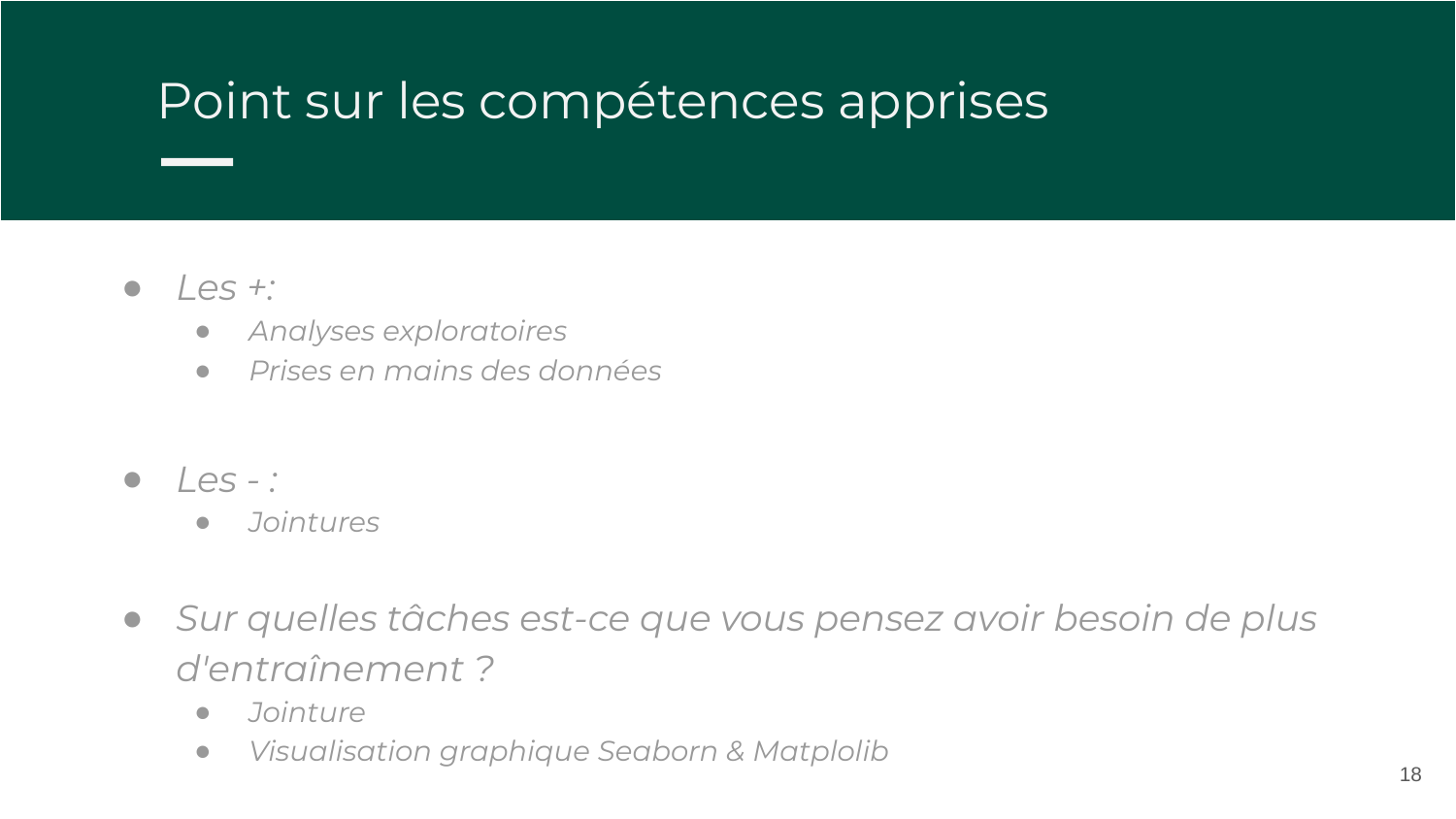

Point sur les compétences apprises

Les +:
Analyses exploratoires
Prises en mains des données

Les - :
Jointures

Sur quelles tâches est-ce que vous pensez avoir besoin de plus d'entraînement ?
Jointure
Visualisation graphique Seaborn & Matplolib
18